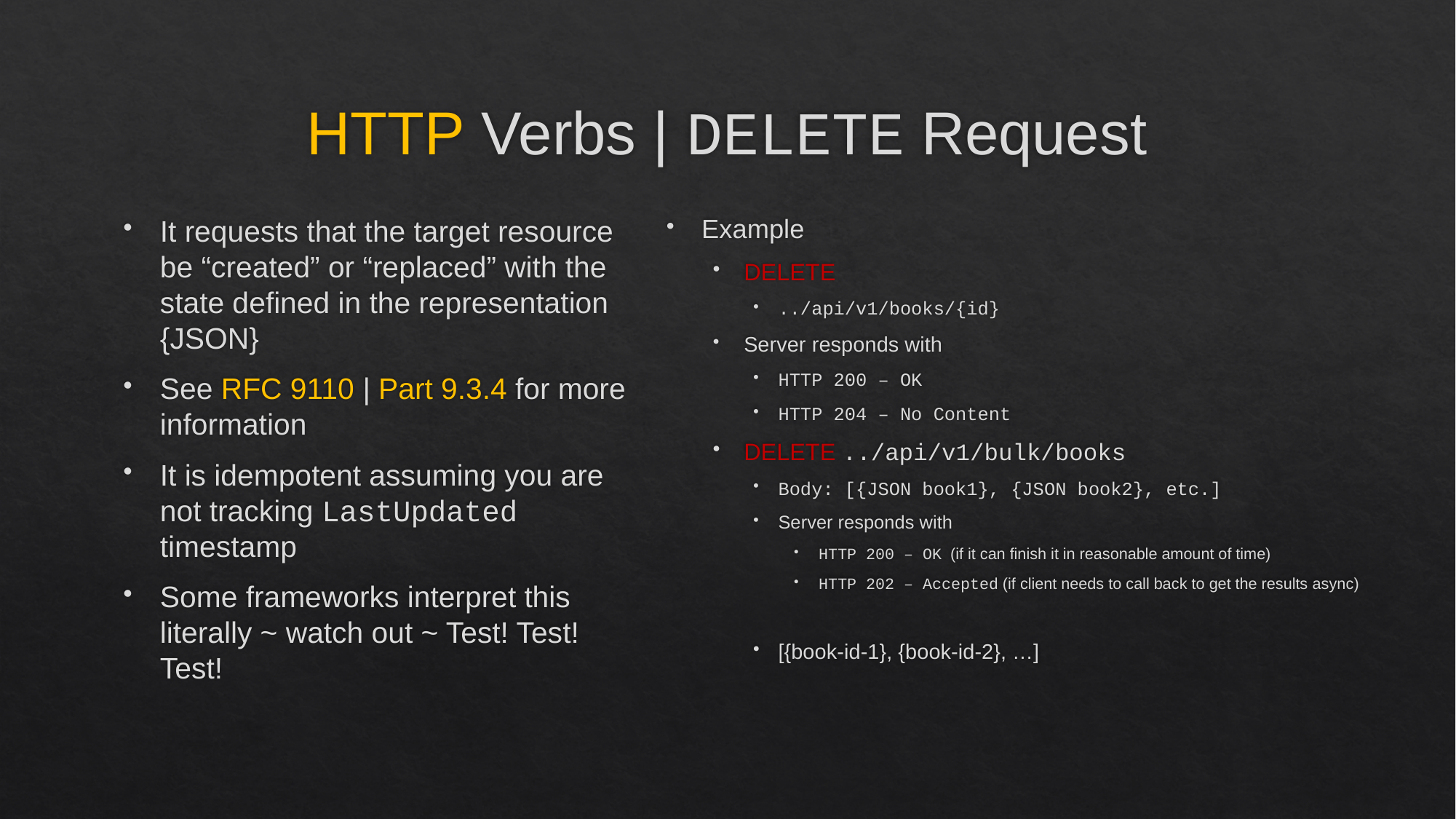

# HTTP Verbs | DELETE Request
It requests that the target resource be “created” or “replaced” with the state defined in the representation {JSON}
See RFC 9110 | Part 9.3.4 for more information
It is idempotent assuming you are not tracking LastUpdated timestamp
Some frameworks interpret this literally ~ watch out ~ Test! Test! Test!

Example
DELETE
../api/v1/books/{id}
Server responds with
HTTP 200 – OK
HTTP 204 – No Content
DELETE ../api/v1/bulk/books
Body: [{JSON book1}, {JSON book2}, etc.]
Server responds with
HTTP 200 – OK  (if it can finish it in reasonable amount of time)
HTTP 202 – Accepted (if client needs to call back to get the results async)

[{book-id-1}, {book-id-2}, …]